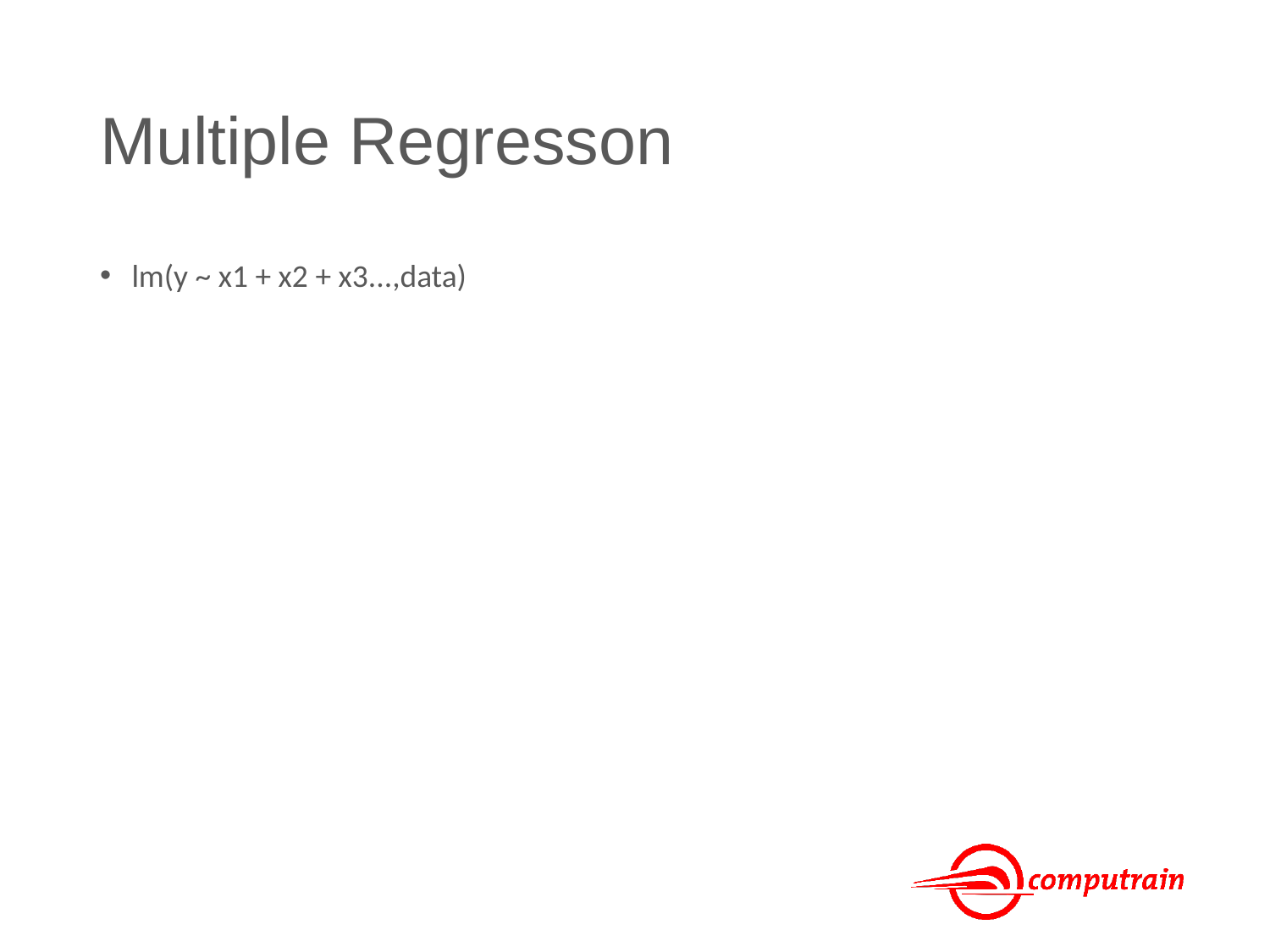

# Multiple Regresson
lm(y ~ x1 + x2 + x3...,data)